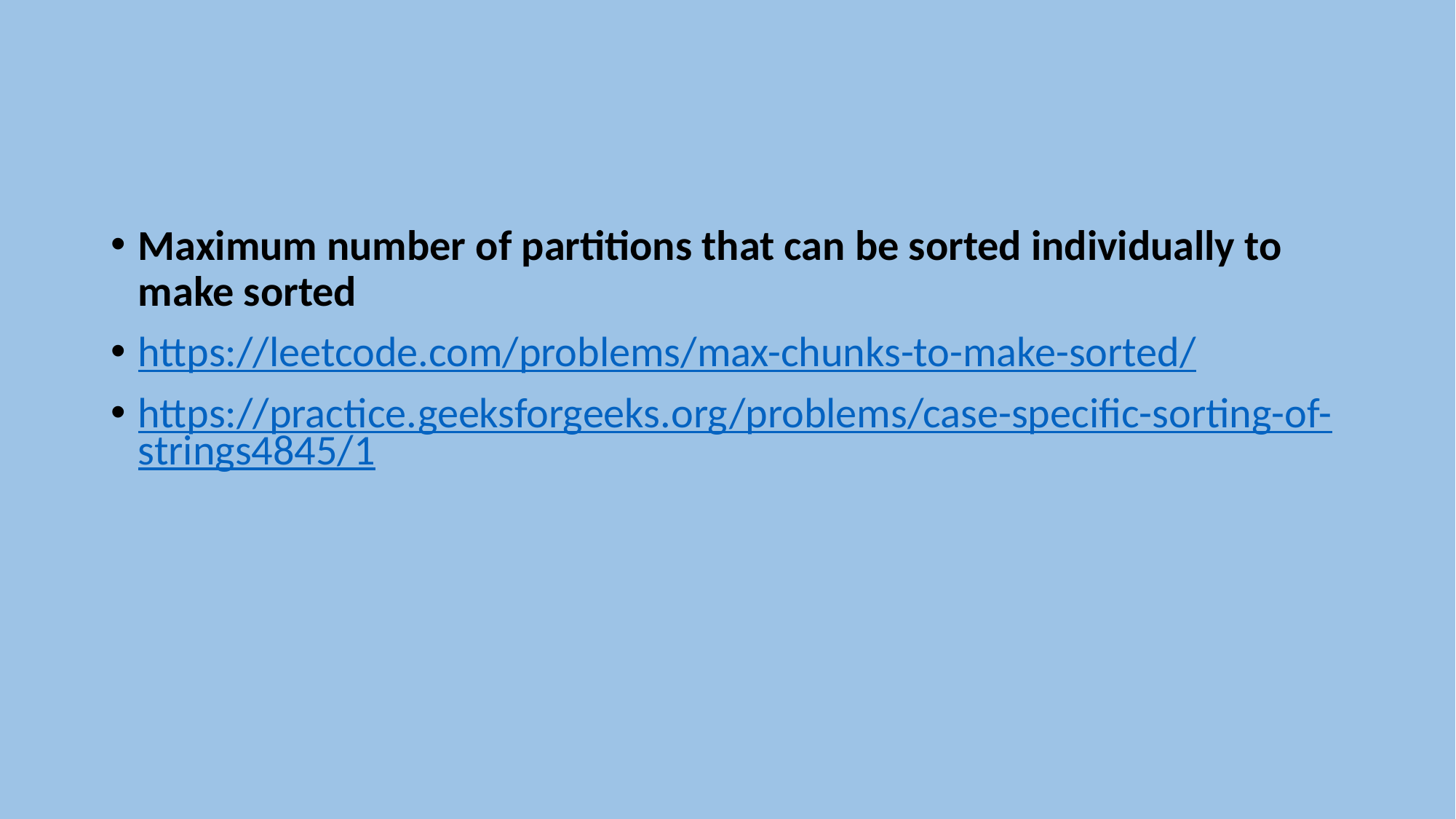

#
Maximum number of partitions that can be sorted individually to make sorted
https://leetcode.com/problems/max-chunks-to-make-sorted/
https://practice.geeksforgeeks.org/problems/case-specific-sorting-of-strings4845/1